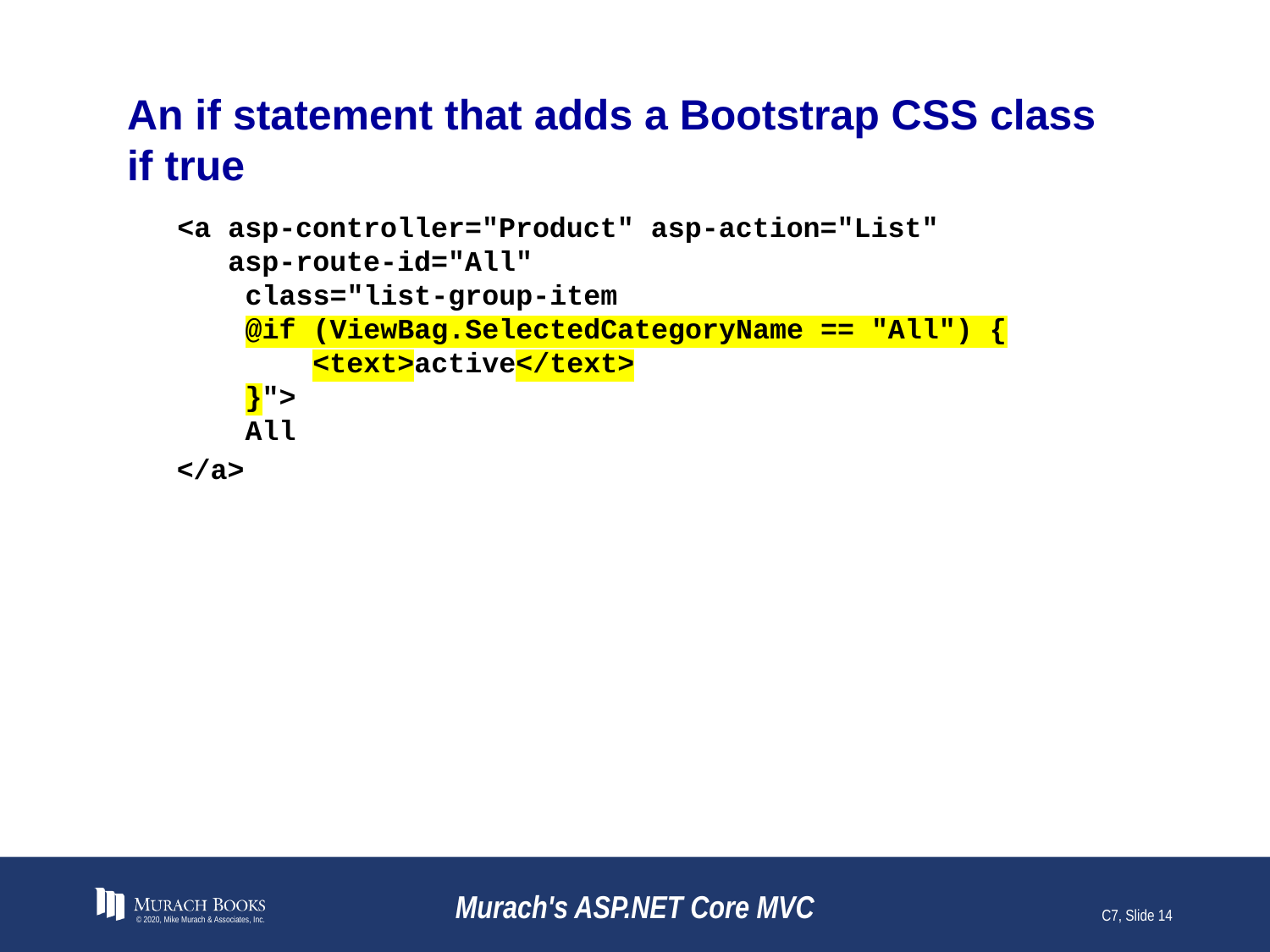

# An if statement that adds a Bootstrap CSS class if true
<a asp-controller="Product" asp-action="List"
   asp-route-id="All"
    class="list-group-item
    @if (ViewBag.SelectedCategoryName == "All") {
        <text>active</text>
    }">
    All
	</a>
© 2020, Mike Murach & Associates, Inc.
Murach's ASP.NET Core MVC

C7, Slide 14